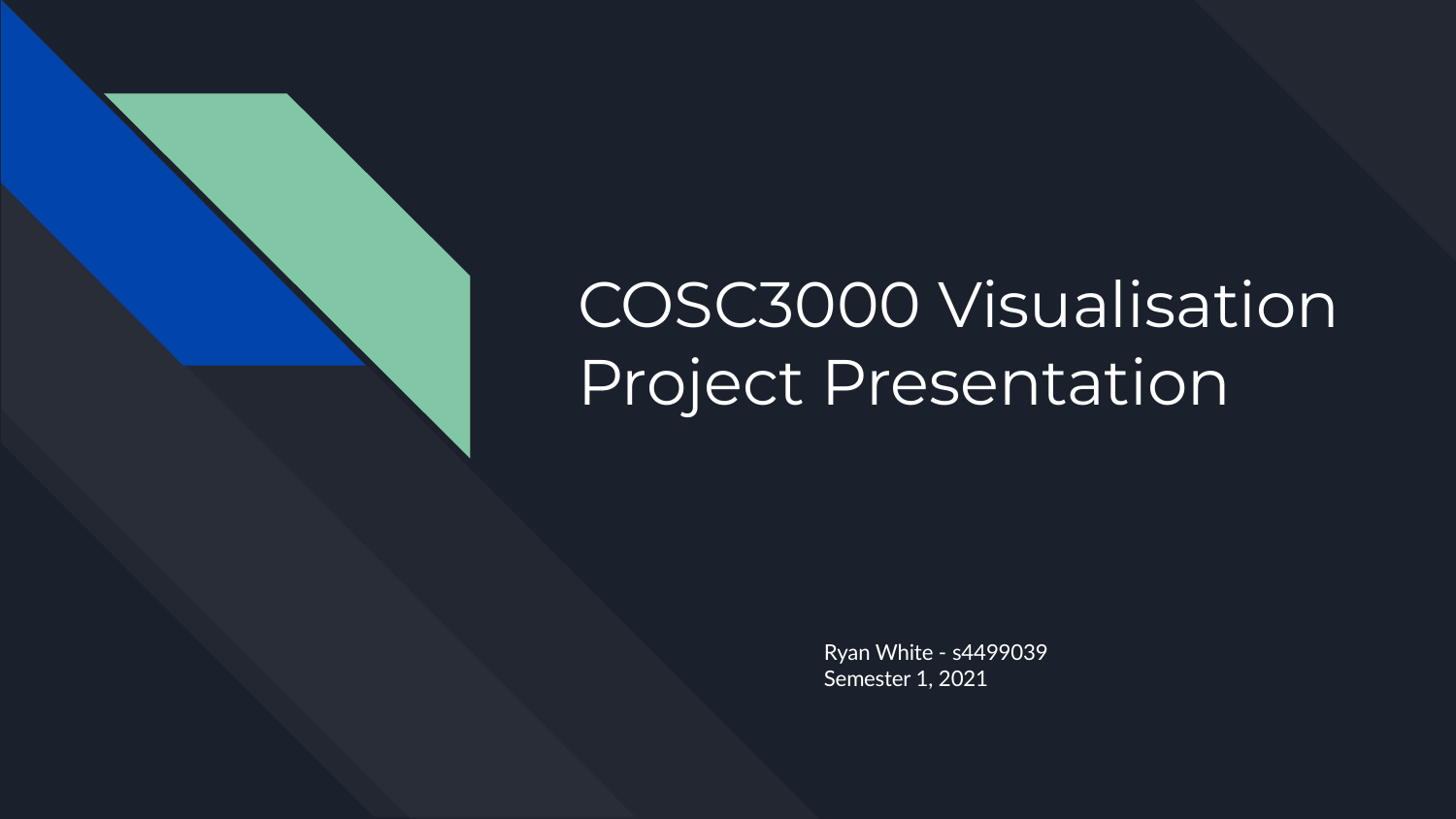

# COSC3000 Visualisation Project Presentation
Ryan White - s4499039
Semester 1, 2021